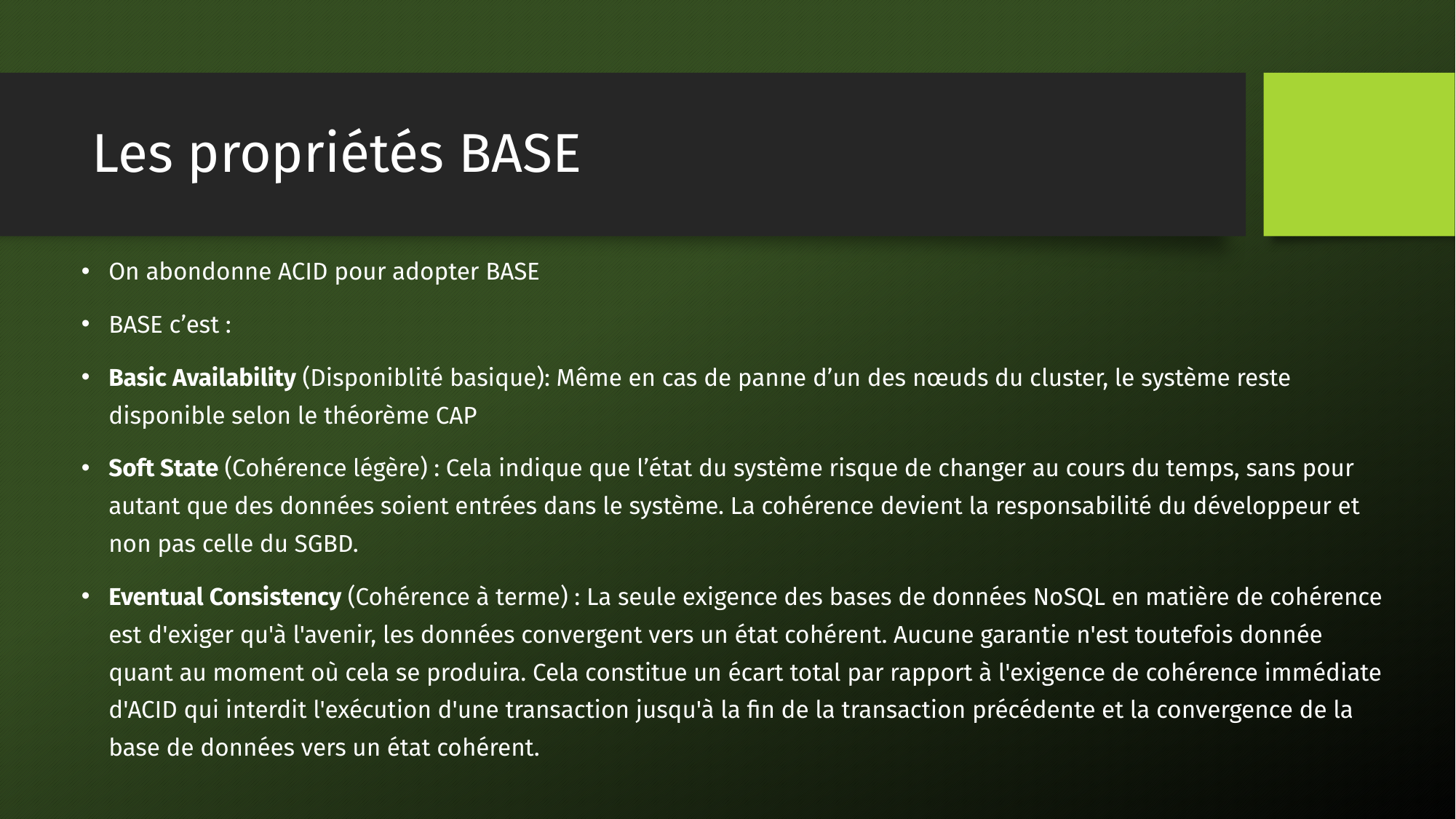

# Les propriétés BASE
On abondonne ACID pour adopter BASE
BASE c’est :
Basic Availability (Disponiblité basique): Même en cas de panne d’un des nœuds du cluster, le système reste disponible selon le théorème CAP
Soft State (Cohérence légère) : Cela indique que l’état du système risque de changer au cours du temps, sans pour autant que des données soient entrées dans le système. La cohérence devient la responsabilité du développeur et non pas celle du SGBD.
Eventual Consistency (Cohérence à terme) : La seule exigence des bases de données NoSQL en matière de cohérence est d'exiger qu'à l'avenir, les données convergent vers un état cohérent. Aucune garantie n'est toutefois donnée quant au moment où cela se produira. Cela constitue un écart total par rapport à l'exigence de cohérence immédiate d'ACID qui interdit l'exécution d'une transaction jusqu'à la fin de la transaction précédente et la convergence de la base de données vers un état cohérent.